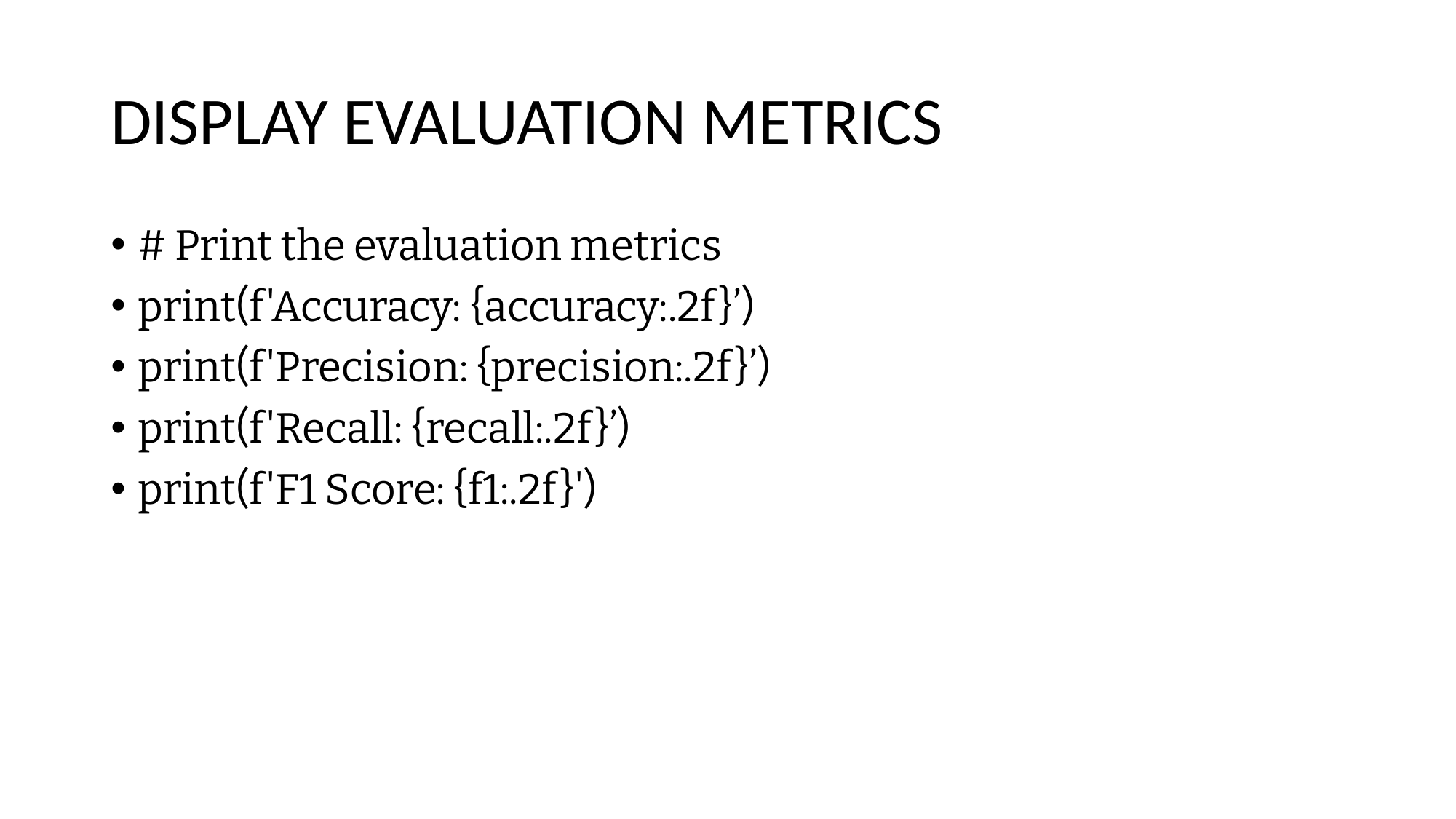

# DISPLAY EVALUATION METRICS
# Print the evaluation metrics
print(f'Accuracy: {accuracy:.2f}’)
print(f'Precision: {precision:.2f}’)
print(f'Recall: {recall:.2f}’)
print(f'F1 Score: {f1:.2f}')